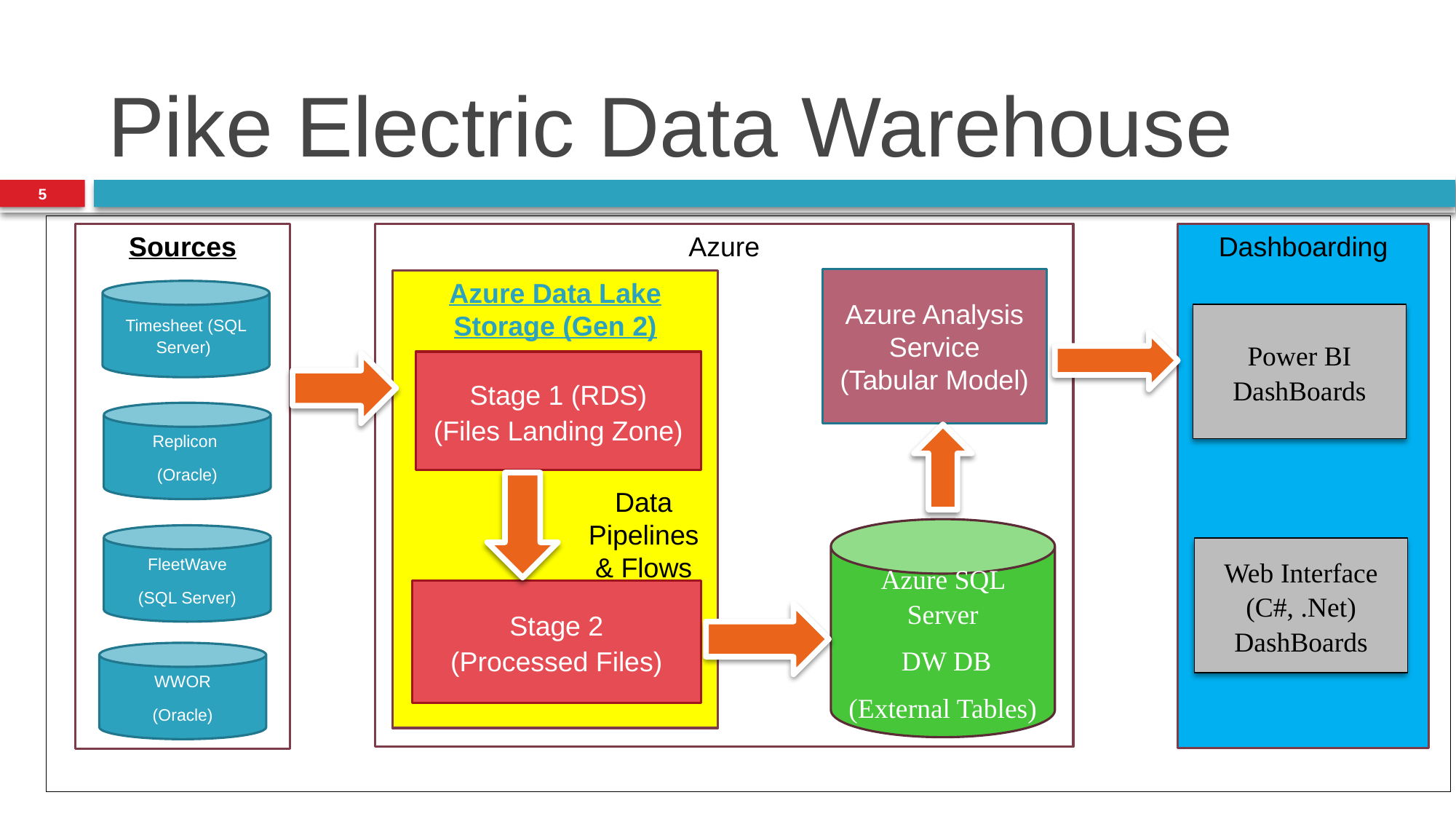

# Pike Electric Data Warehouse
5

Timesheet (SQL Server)
Stage 1 (RDS)
(Files Landing Zone)

Azure SQL Server
 DW DB
(External Tables)
Web Interface
(C#, .Net)
DashBoards
Stage 2
(Processed Files)

Azure
Dashboarding
Sources
Azure Analysis Service
(Tabular Model)
Azure Data Lake Storage (Gen 2)

Power BI
DashBoards
Replicon
(Oracle)

Data Pipelines & Flows
FleetWave
(SQL Server)
WWOR
(Oracle)